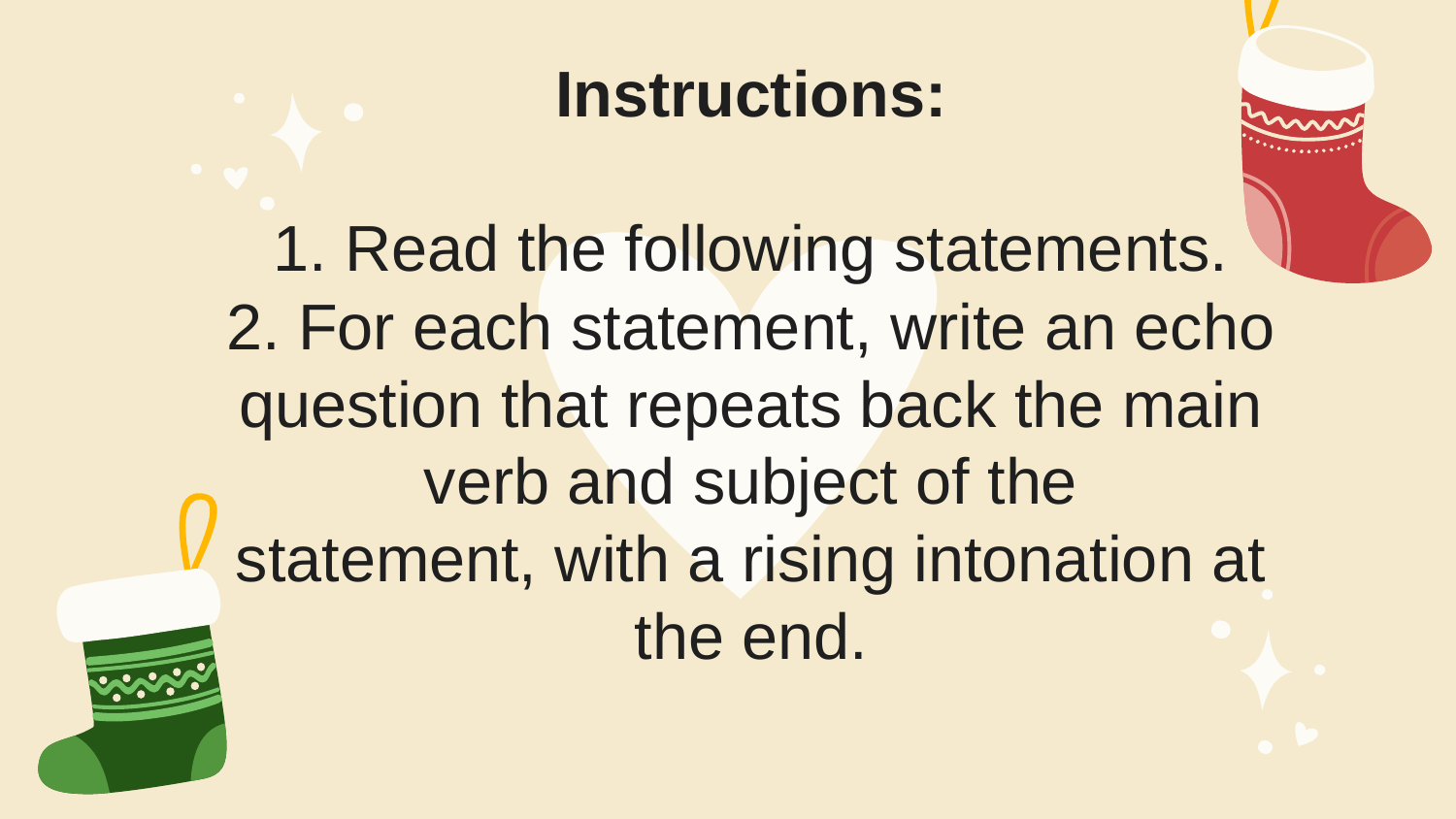

# Instructions: 1. Read the following statements. 2. For each statement, write an echo question that repeats back the main verb and subject of the statement, with a rising intonation at the end.